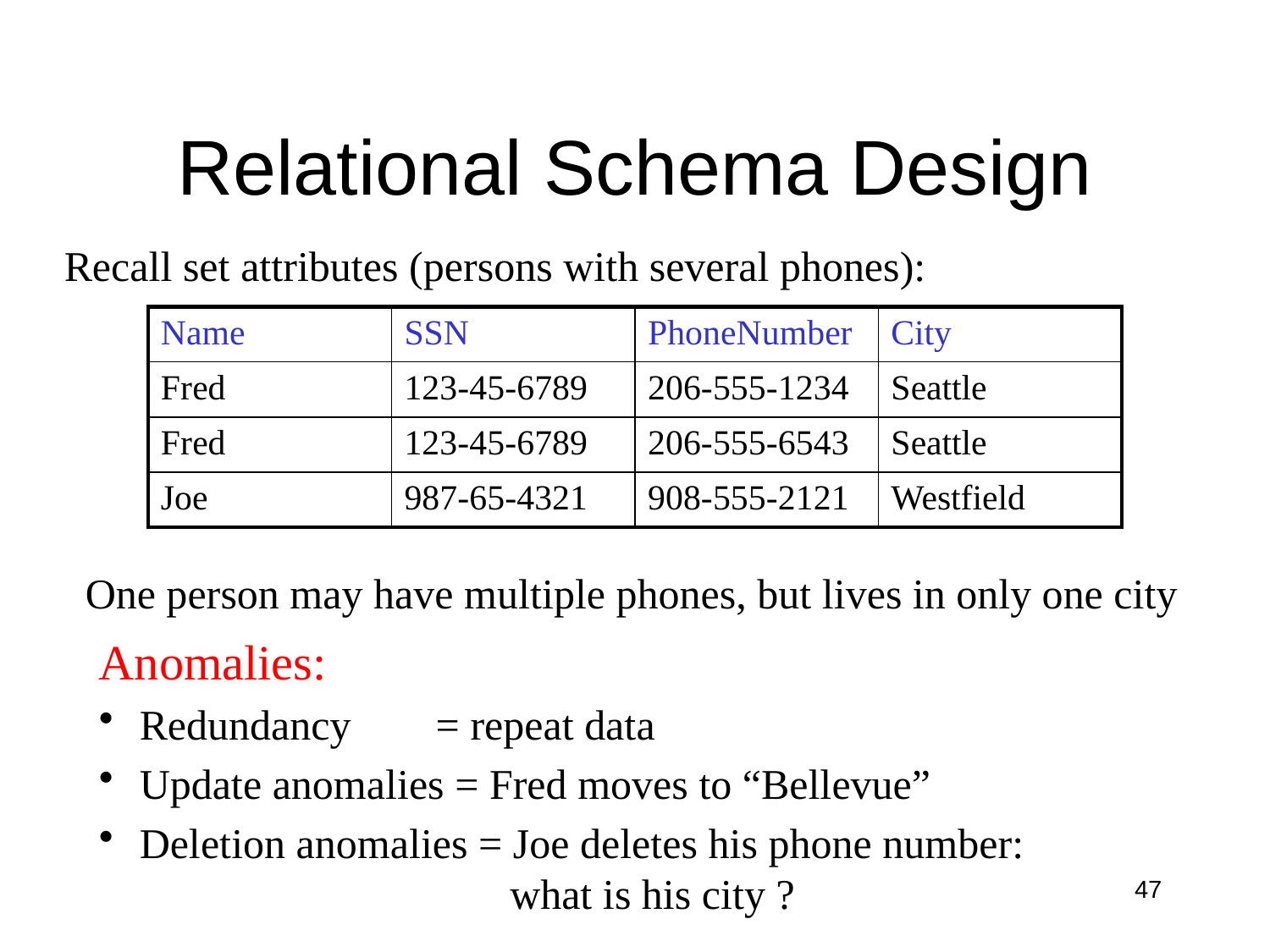

# Relational Schema Design
Recall set attributes (persons with several phones):
| Name | SSN | PhoneNumber | City |
| --- | --- | --- | --- |
| Fred | 123-45-6789 | 206-555-1234 | Seattle |
| Fred | 123-45-6789 | 206-555-6543 | Seattle |
| Joe | 987-65-4321 | 908-555-2121 | Westfield |
One person may have multiple phones, but lives in only one city
Anomalies:
 Redundancy        = repeat data
 Update anomalies = Fred moves to “Bellevue”
 Deletion anomalies = Joe deletes his phone number:
			what is his city ?
47